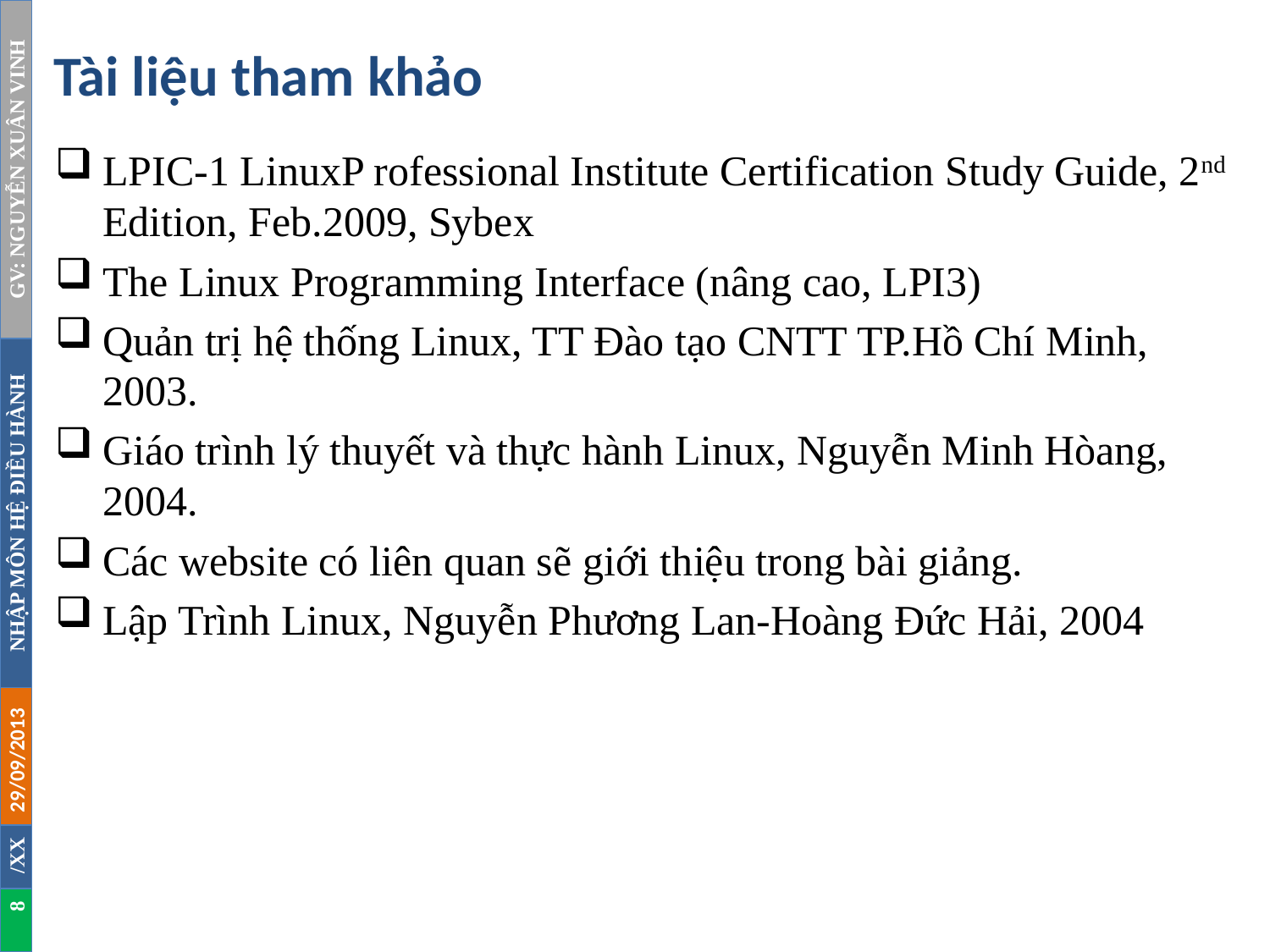

# Tài liệu tham khảo
LPIC-1 LinuxP rofessional Institute Certification Study Guide, 2nd Edition, Feb.2009, Sybex
The Linux Programming Interface (nâng cao, LPI3)
Quản trị hệ thống Linux, TT Đào tạo CNTT TP.Hồ Chí Minh, 2003.
Giáo trình lý thuyết và thực hành Linux, Nguyễn Minh Hòang, 2004.
Các website có liên quan sẽ giới thiệu trong bài giảng.
Lập Trình Linux, Nguyễn Phương Lan-Hoàng Đức Hải, 2004